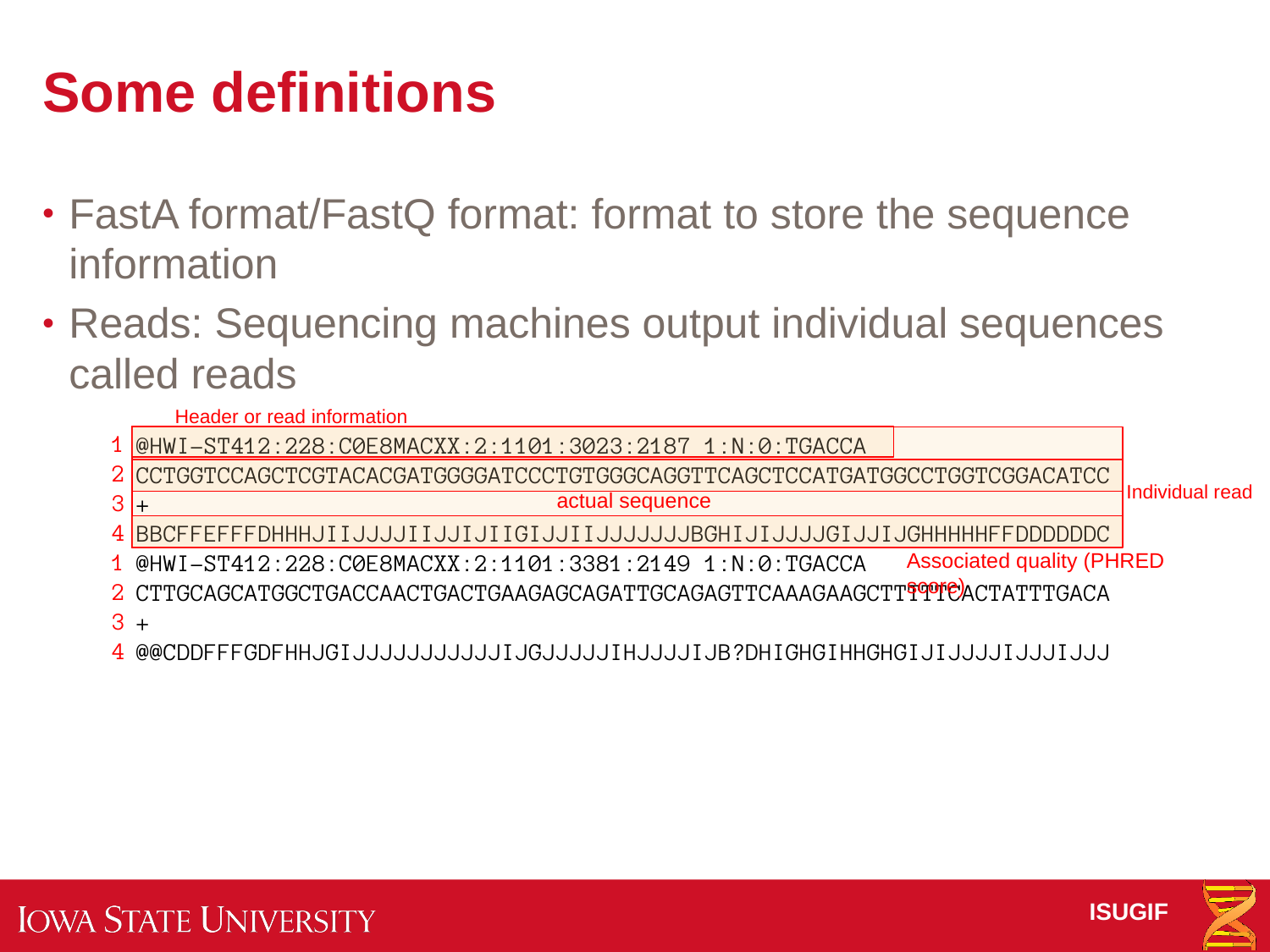

# Some definitions
FastA format/FastQ format: format to store the sequence information
Reads: Sequencing machines output individual sequences called reads
Header or read information
1
2
3
4
1
2
3
4
@HWI-ST412:228:C0E8MACXX:2:1101:3023:2187 1:N:0:TGACCA
CCTGGTCCAGCTCGTACACGATGGGGATCCCTGTGGGCAGGTTCAGCTCCATGATGGCCTGGTCGGACATCC
+
BBCFFEFFFDHHHJIIJJJJIIJJIJIIGIJJIIJJJJJJJBGHIJIJJJJGIJJIJGHHHHHFFDDDDDDC
@HWI-ST412:228:C0E8MACXX:2:1101:3381:2149 1:N:0:TGACCA
CTTGCAGCATGGCTGACCAACTGACTGAAGAGCAGATTGCAGAGTTCAAAGAAGCTTTTTCACTATTTGACA
+
@@CDDFFFGDFHHJGIJJJJJJJJJJJIJGJJJJJIHJJJJIJB?DHIGHGIHHGHGIJIJJJJIJJJIJJJ

Individual read
actual sequence

Associated quality (PHRED score)